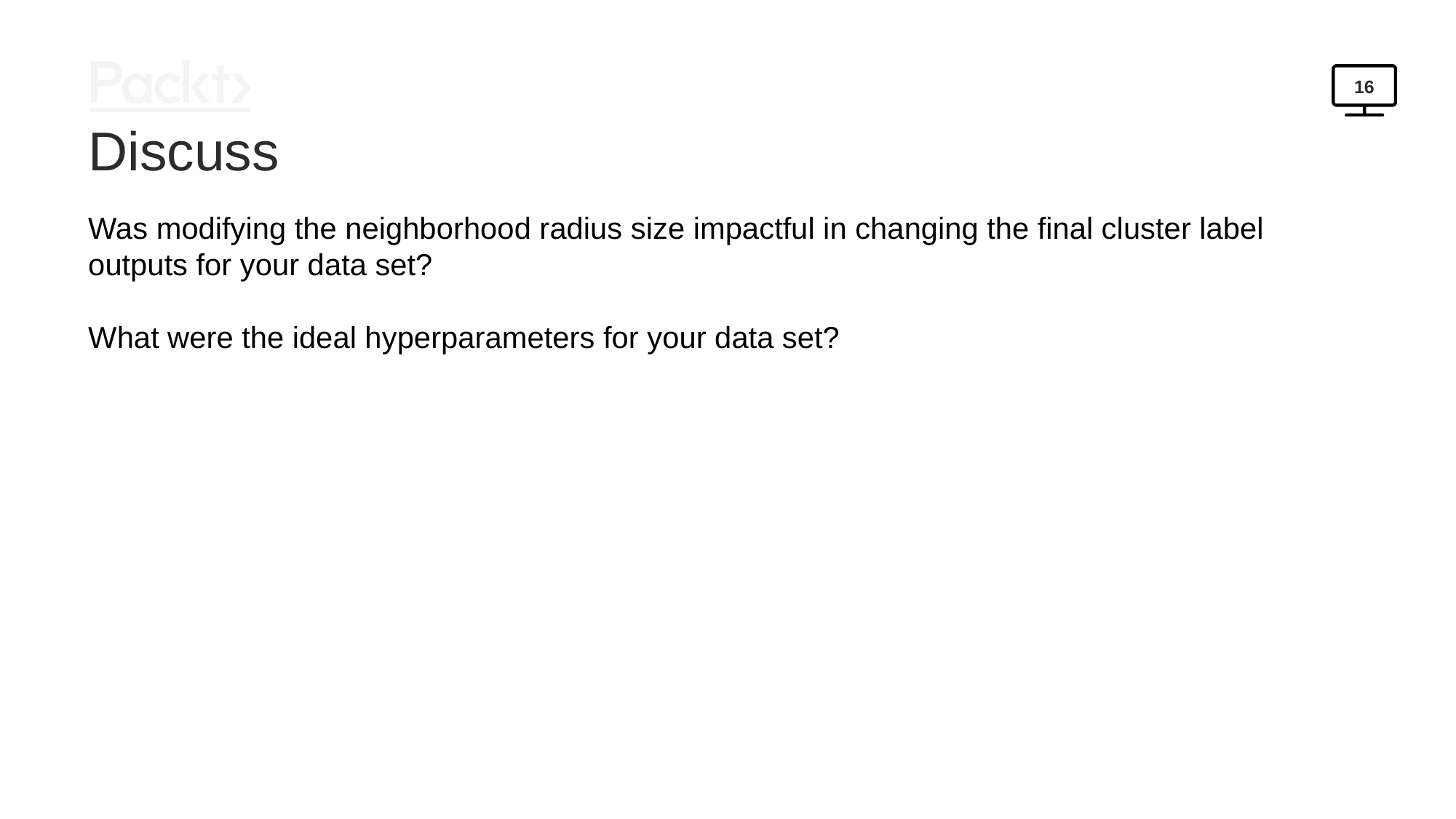

16
Discuss
Was modifying the neighborhood radius size impactful in changing the final cluster label outputs for your data set?

What were the ideal hyperparameters for your data set?